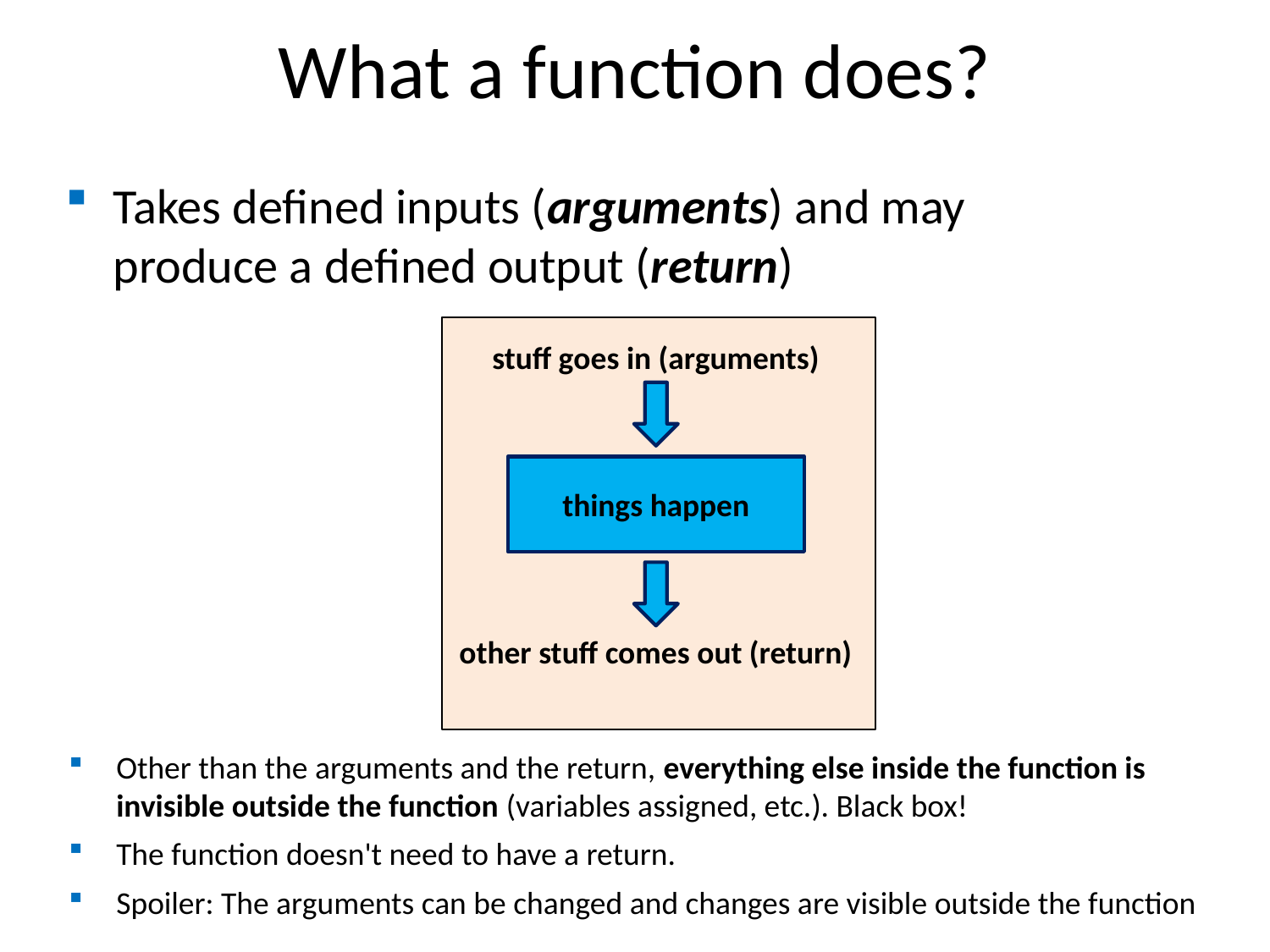

What a function does?
Takes defined inputs (arguments) and may
produce a defined output (return)

stuff goes in (arguments)

things happen

other stuff comes out (return)
Other than the arguments and the return, everything else inside the function is invisible outside the function (variables assigned, etc.). Black box!
The function doesn't need to have a return.
Spoiler: The arguments can be changed and changes are visible outside the function